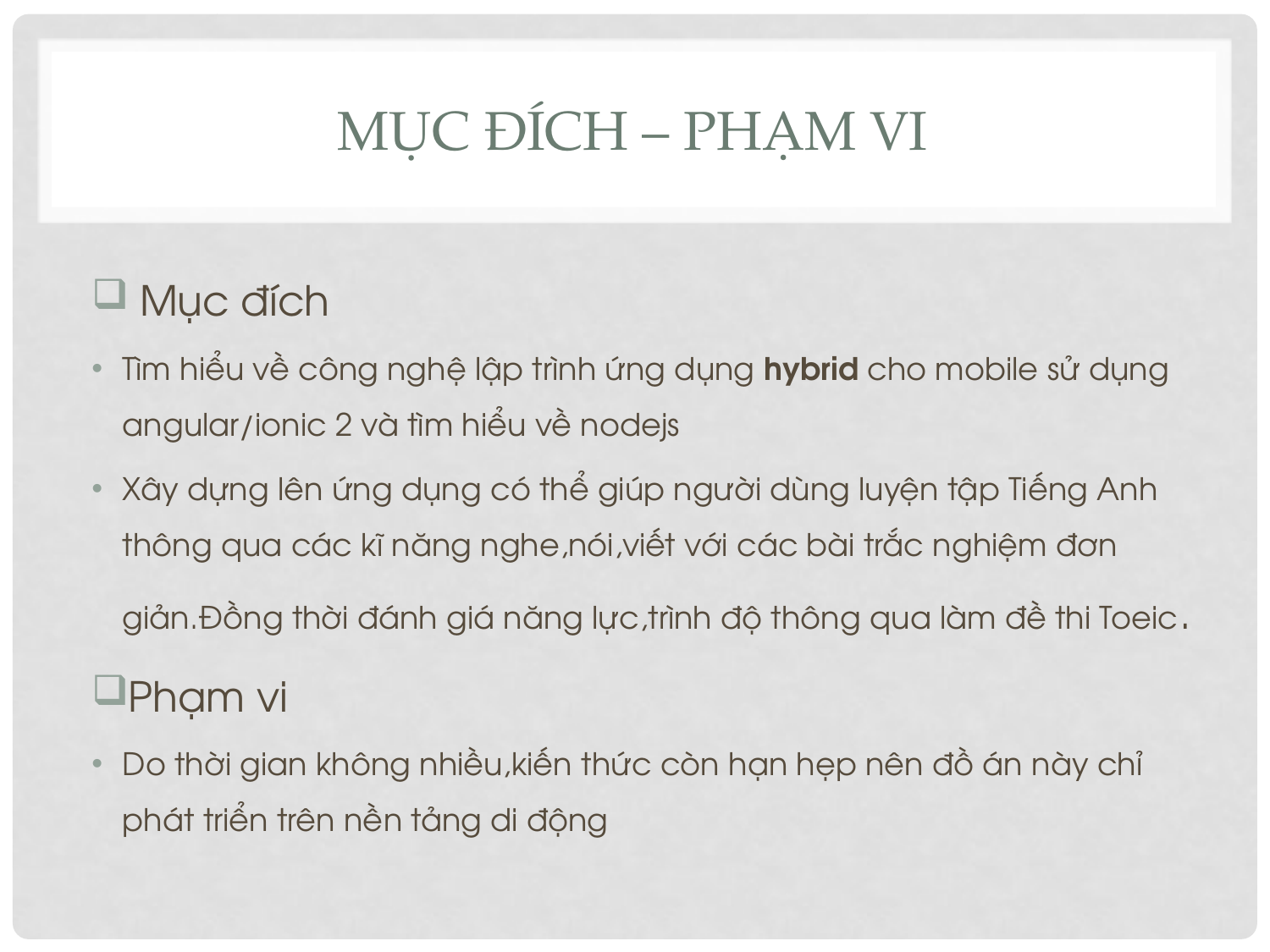

# Mục đích – phạm vi
 Mục đích
Tìm hiểu về công nghệ lập trình ứng dụng hybrid cho mobile sử dụng angular/ionic 2 và tìm hiểu về nodejs
Xây dựng lên ứng dụng có thể giúp người dùng luyện tập Tiếng Anh thông qua các kĩ năng nghe,nói,viết với các bài trắc nghiệm đơn giản.Đồng thời đánh giá năng lực,trình độ thông qua làm đề thi Toeic.
Phạm vi
Do thời gian không nhiều,kiến thức còn hạn hẹp nên đồ án này chỉ phát triển trên nền tảng di động